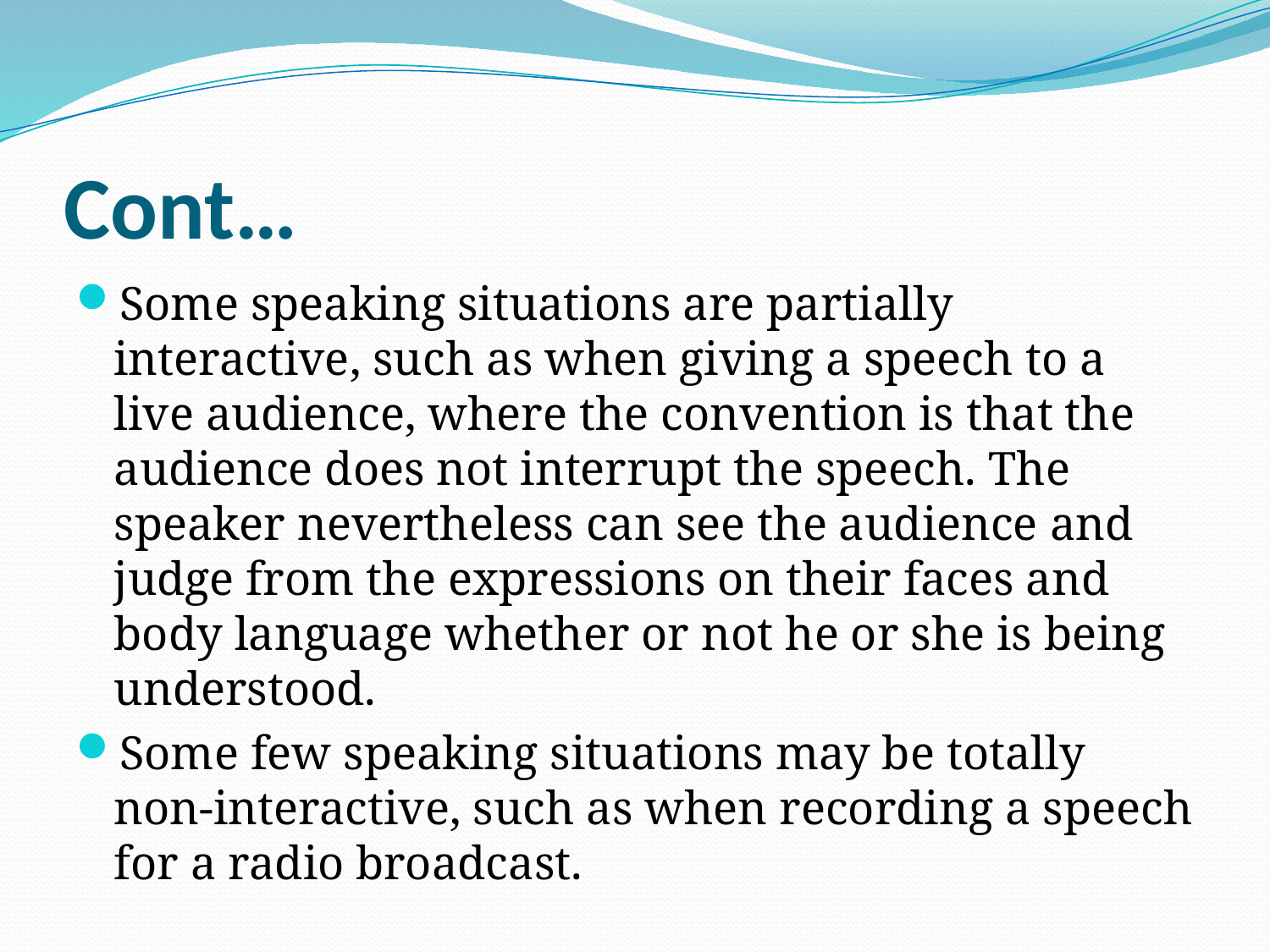

# Cont…
Some speaking situations are partially interactive, such as when giving a speech to a live audience, where the convention is that the audience does not interrupt the speech. The speaker nevertheless can see the audience and judge from the expressions on their faces and body language whether or not he or she is being understood.
Some few speaking situations may be totally non-interactive, such as when recording a speech for a radio broadcast.